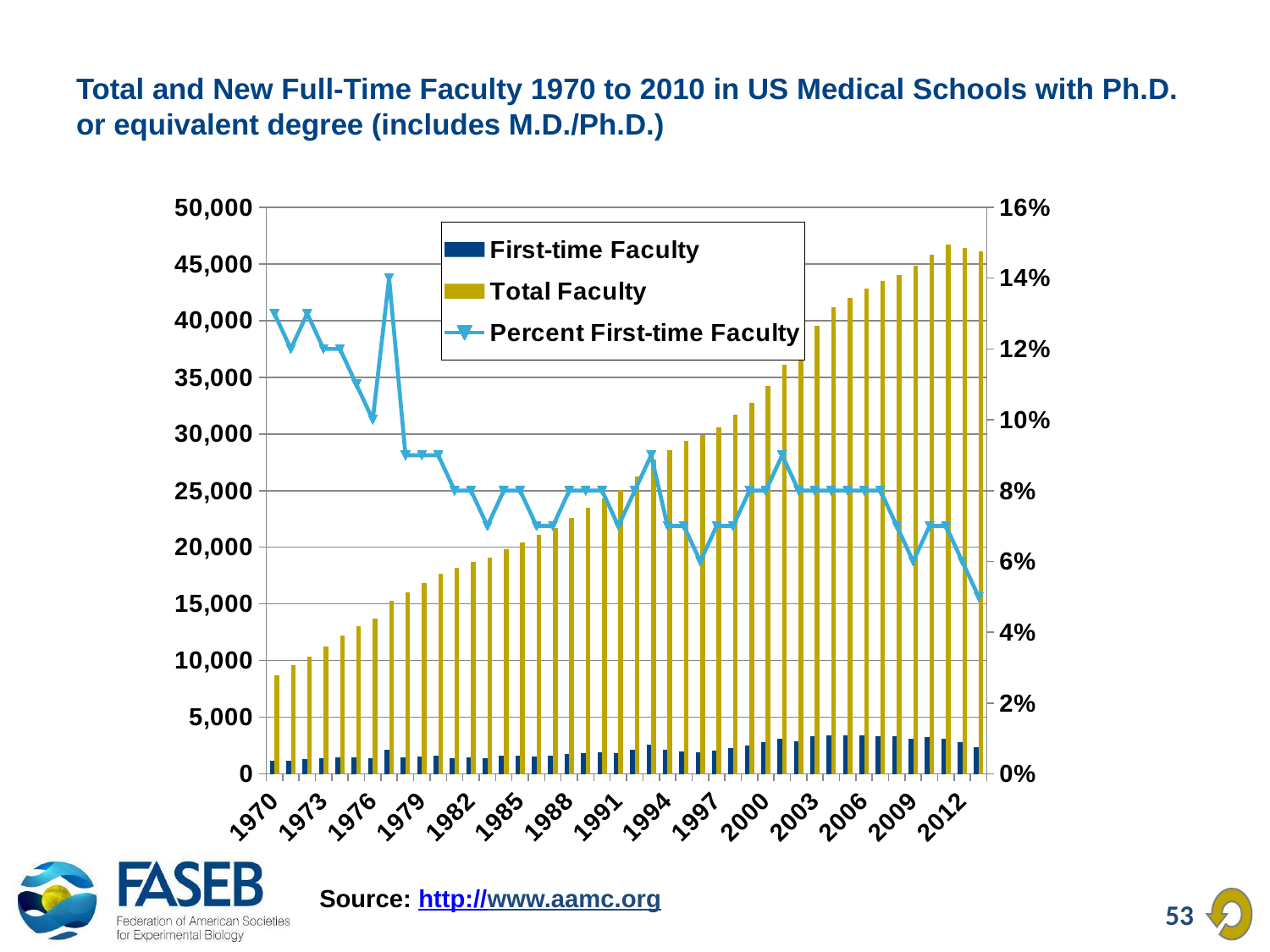

# Total and New Full-Time Faculty 1970 to 2010 in US Medical Schools with Ph.D. or equivalent degree (includes M.D./Ph.D.)

### Chart

| Category | First-time Faculty | Total Faculty | Percent First-time Faculty |
|---|---|---|---|
| 1970 | 1166.0 | 8689.0 | 0.13 |
| 1971 | 1180.0 | 9585.0 | 0.12 |
| 1972 | 1303.0 | 10338.0 | 0.13 |
| 1973 | 1399.0 | 11252.0 | 0.12 |
| 1974 | 1450.0 | 12200.0 | 0.12 |
| 1975 | 1469.0 | 13014.0 | 0.11 |
| 1976 | 1400.0 | 13691.0 | 0.1 |
| 1977 | 2149.0 | 15302.0 | 0.14 |
| 1978 | 1436.0 | 16028.0 | 0.09 |
| 1979 | 1560.0 | 16851.0 | 0.09 |
| 1980 | 1608.0 | 17659.0 | 0.09 |
| 1981 | 1411.0 | 18186.0 | 0.08 |
| 1982 | 1490.0 | 18713.0 | 0.08 |
| 1983 | 1357.0 | 19112.0 | 0.07 |
| 1984 | 1621.0 | 19803.0 | 0.08 |
| 1985 | 1575.0 | 20444.0 | 0.08 |
| 1986 | 1547.0 | 21114.0 | 0.07 |
| 1987 | 1603.0 | 21720.0 | 0.07 |
| 1988 | 1763.0 | 22606.0 | 0.08 |
| 1989 | 1819.0 | 23515.0 | 0.08 |
| 1990 | 1902.0 | 24277.0 | 0.08 |
| 1991 | 1860.0 | 25077.0 | 0.07 |
| 1992 | 2166.0 | 26250.0 | 0.08 |
| 1993 | 2574.0 | 27758.0 | 0.09 |
| 1994 | 2110.0 | 28577.0 | 0.07 |
| 1995 | 1947.0 | 29400.0 | 0.07 |
| 1996 | 1932.0 | 29873.0 | 0.06 |
| 1997 | 2050.0 | 30574.0 | 0.07 |
| 1998 | 2276.0 | 31712.0 | 0.07 |
| 1999 | 2505.0 | 32781.0 | 0.08 |
| 2000 | 2828.0 | 34257.0 | 0.08 |
| 2001 | 3086.0 | 36085.0 | 0.09 |
| 2002 | 2885.0 | 37686.0 | 0.08 |
| 2003 | 3328.0 | 39547.0 | 0.08 |
| 2004 | 3384.0 | 41209.0 | 0.08 |
| 2005 | 3422.0 | 41993.0 | 0.08 |
| 2006 | 3394.0 | 42798.0 | 0.08 |
| 2007 | 3323.0 | 43486.0 | 0.08 |
| 2008 | 3300.0 | 43991.0 | 0.07 |
| 2009 | 3091.0 | 44880.0 | 0.06 |
| 2010 | 3254.0 | 45787.0 | 0.07 |
| 2011 | 3067.0 | 46708.0 | 0.07 |
| 2012 | 2771.0 | 46385.0 | 0.06 |
| 2013 | 2352.0 | 46137.0 | 0.05 |
Source: http://www.aamc.org
53